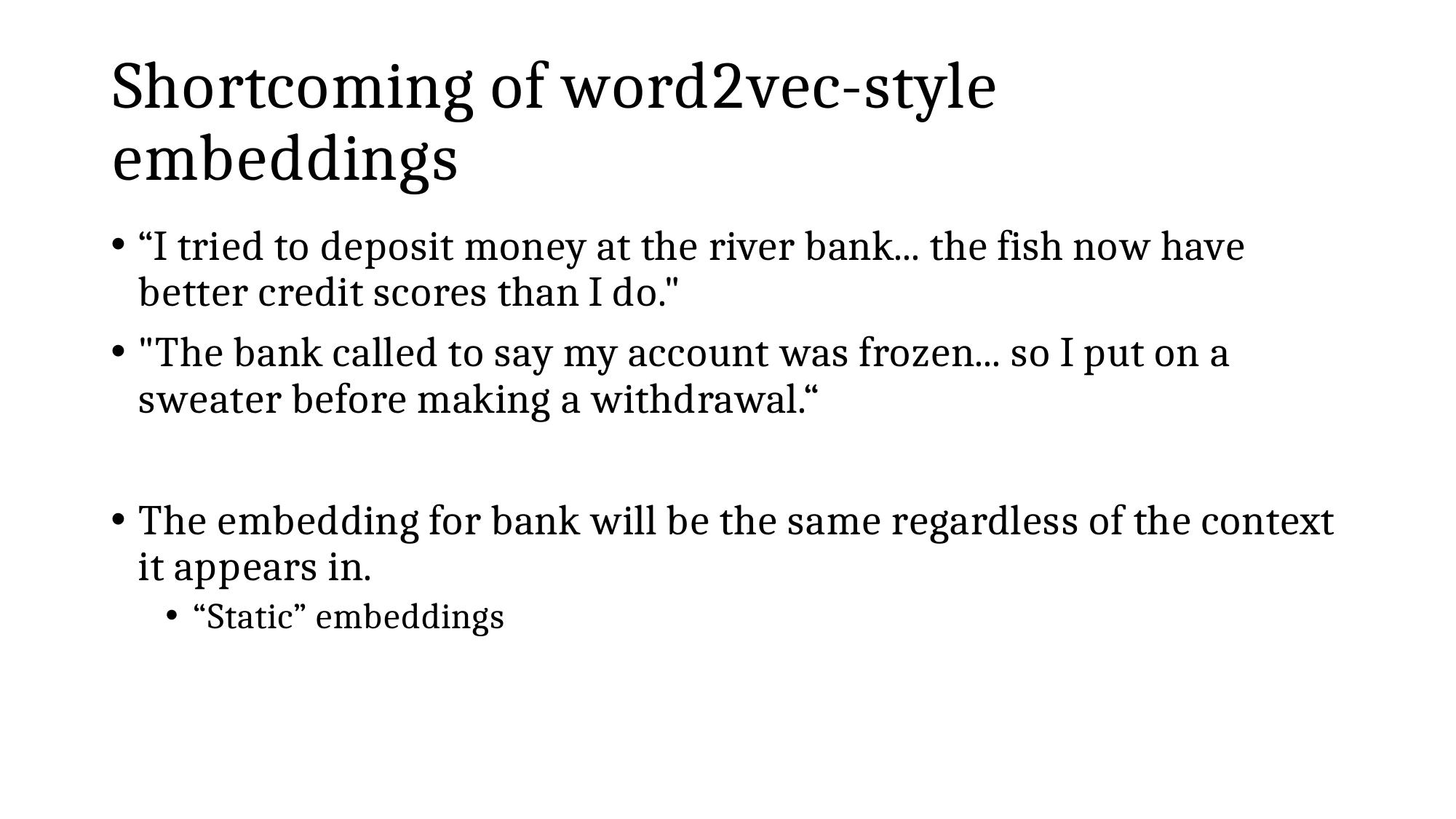

# Shortcoming of word2vec-style embeddings
“I tried to deposit money at the river bank... the fish now have better credit scores than I do."
"The bank called to say my account was frozen... so I put on a sweater before making a withdrawal.“

The embedding for bank will be the same regardless of the context it appears in.
“Static” embeddings